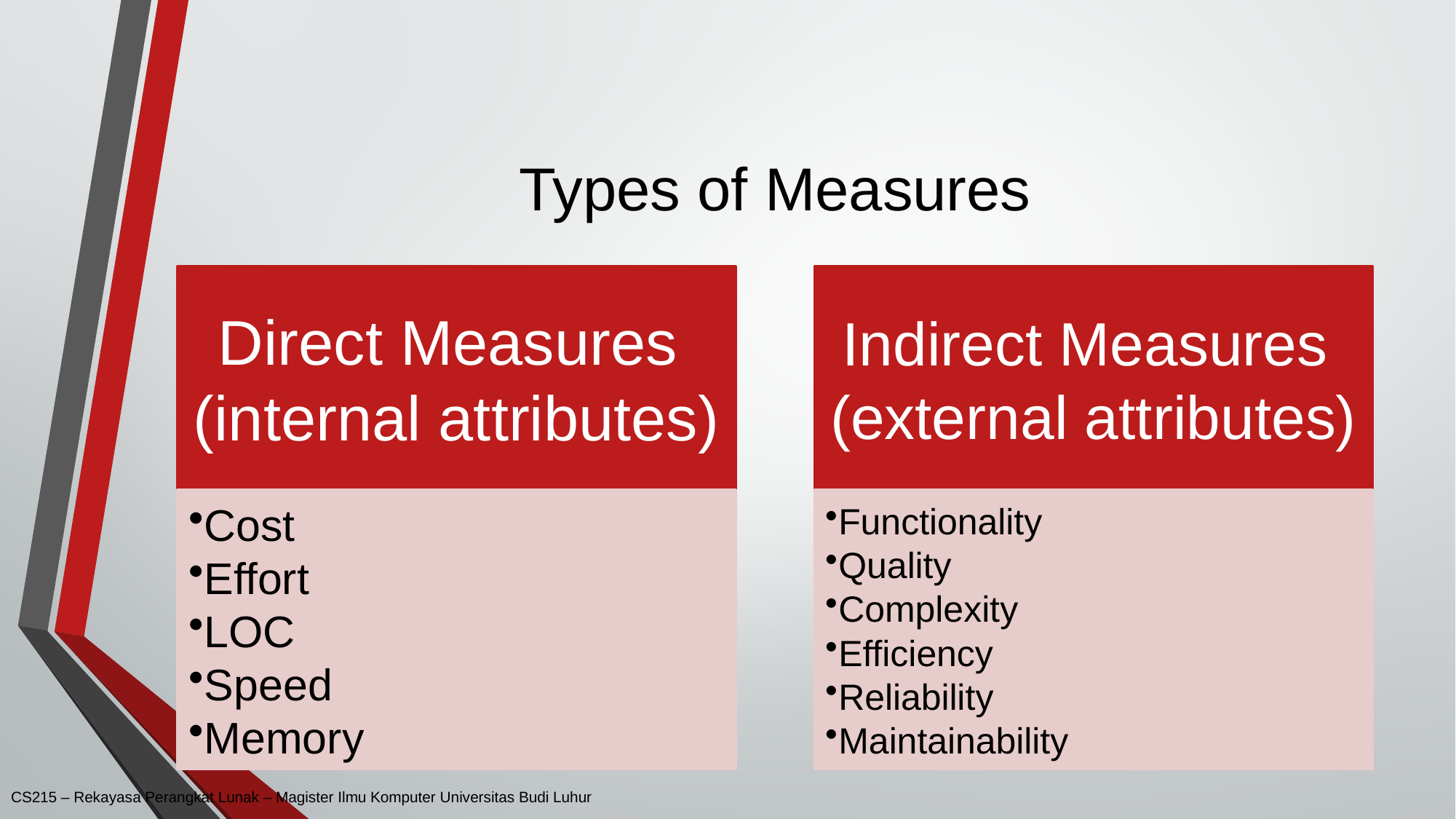

# Types of Measures
Direct Measures
(internal attributes)
Cost
Indirect Measures
(external attributes)
Functionality
Effort
LOC
Speed
Memory
Quality
Complexity
Efficiency
Reliability
Maintainability
CS215 – Rekayasa Perangkat Lunak – Magister Ilmu Komputer Universitas Budi Luhur